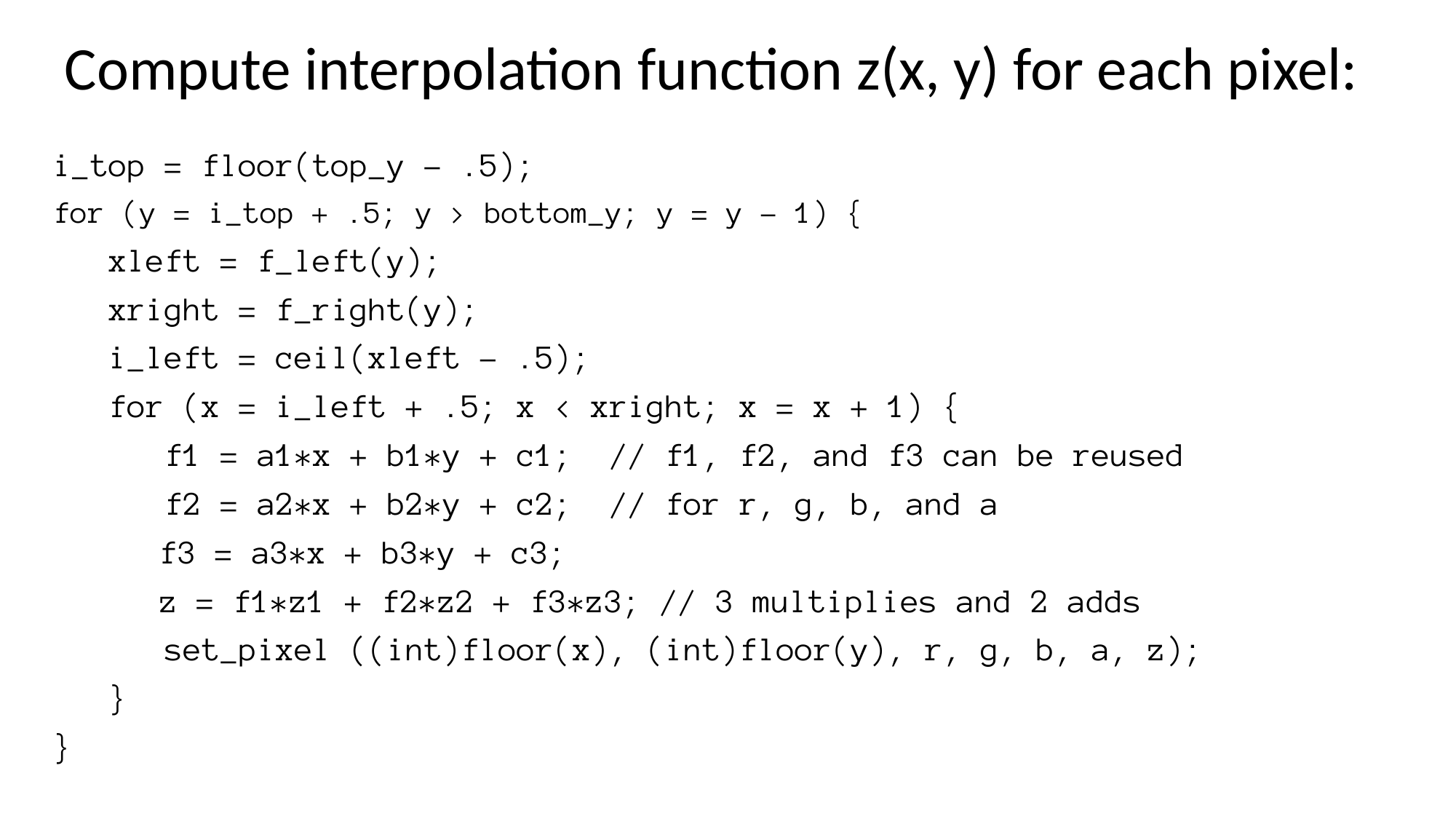

# Compute interpolation function z(x, y) for each pixel:
i_top = floor(top_y - .5);
for (y = i_top + .5; y > bottom_y; y = y - 1) {
   xleft = f_left(y);
   xright = f_right(y);
   i_left = ceil(xleft - .5);
   for (x = i_left + .5; x < xright; x = x + 1) {
      f1 = a1*x + b1*y + c1;  // f1, f2, and f3 can be reused
      f2 = a2*x + b2*y + c2;  // for r, g, b, and a
	 f3 = a3*x + b3*y + c3;
	 z = f1*z1 + f2*z2 + f3*z3; // 3 multiplies and 2 adds
      set_pixel ((int)floor(x), (int)floor(y), r, g, b, a, z);
   }
}